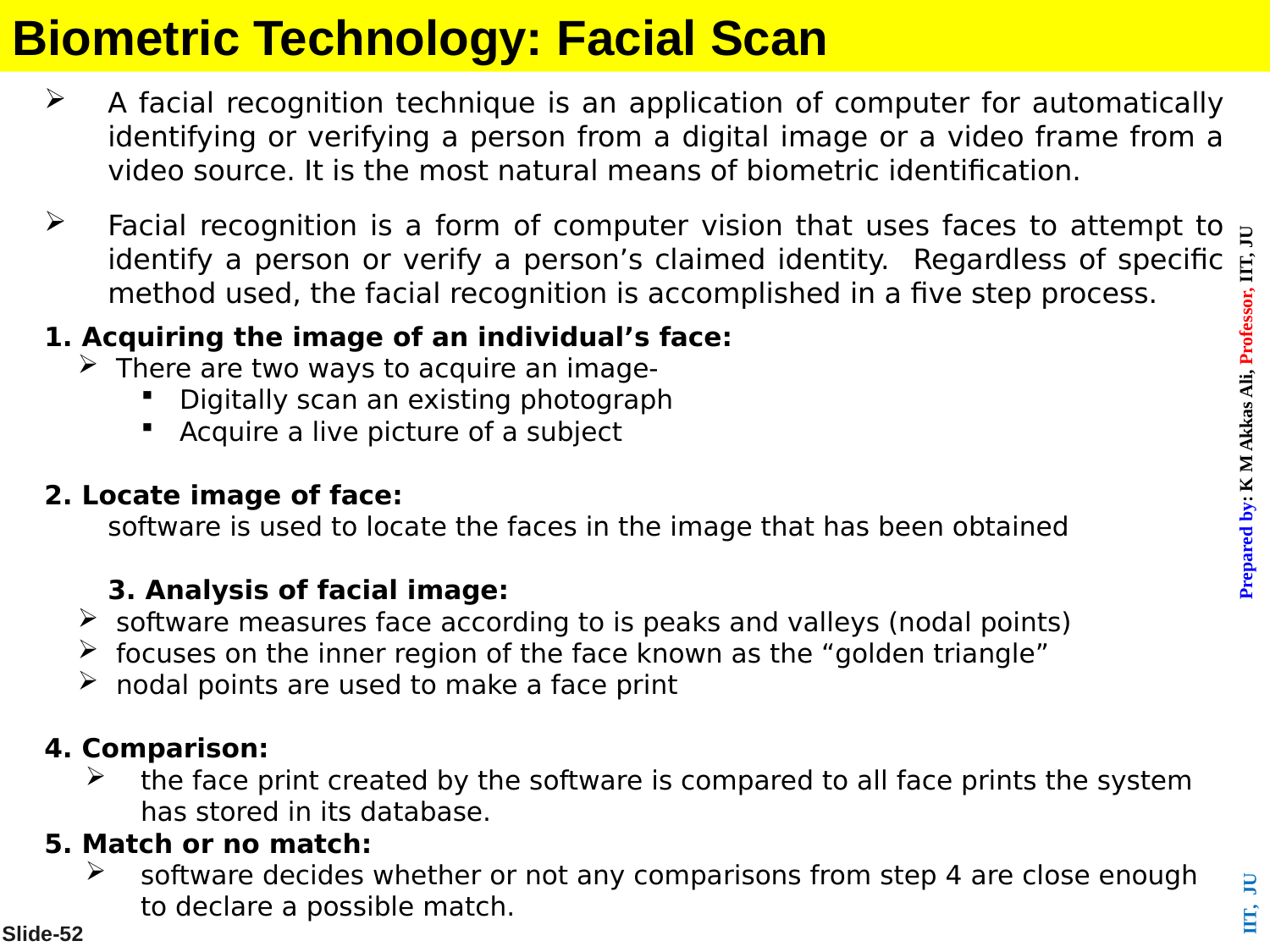

Biometric Technology: Facial Scan
A facial recognition technique is an application of computer for automatically identifying or verifying a person from a digital image or a video frame from a video source. It is the most natural means of biometric identification.
Facial recognition is a form of computer vision that uses faces to attempt to identify a person or verify a person’s claimed identity.  Regardless of specific method used, the facial recognition is accomplished in a five step process.
1. Acquiring the image of an individual’s face:
 There are two ways to acquire an image-
 Digitally scan an existing photograph
 Acquire a live picture of a subject

2. Locate image of face:
software is used to locate the faces in the image that has been obtained

3. Analysis of facial image:
 software measures face according to is peaks and valleys (nodal points)
 focuses on the inner region of the face known as the “golden triangle”
 nodal points are used to make a face print

4. Comparison:
the face print created by the software is compared to all face prints the system has stored in its database.
5. Match or no match:
software decides whether or not any comparisons from step 4 are close enough to declare a possible match.
Slide-52